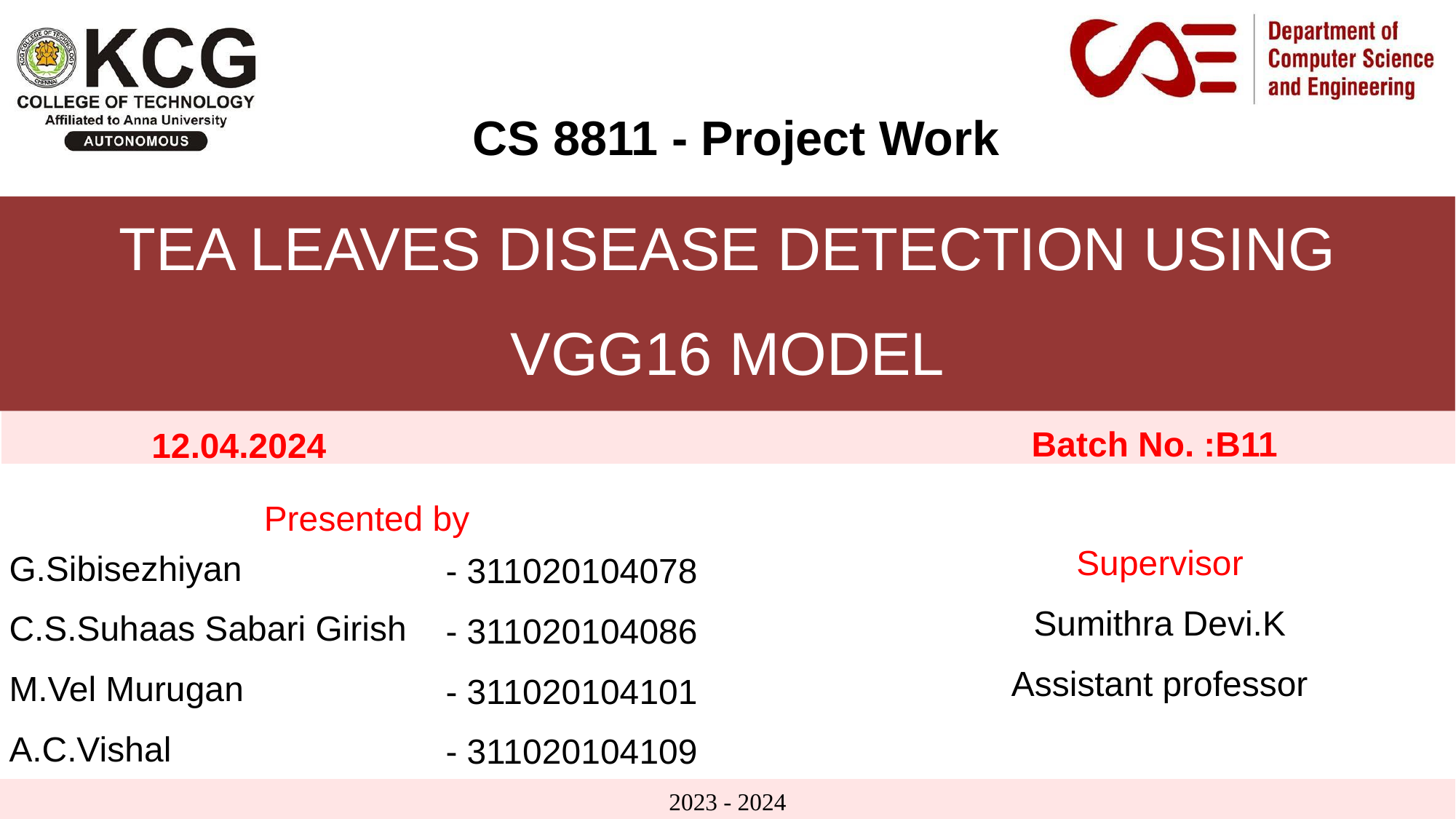

CS 8811 - Project Work
TEA LEAVES DISEASE DETECTION USING VGG16 MODEL

Batch No. :B11
12.04.2024

Presented by
Supervisor
Sumithra Devi.K
Assistant professor
G.Sibisezhiyan
C.S.Suhaas Sabari Girish
M.Vel Murugan
A.C.Vishal
- 311020104078
- 311020104086
- 311020104101
- 311020104109
2023 - 2024